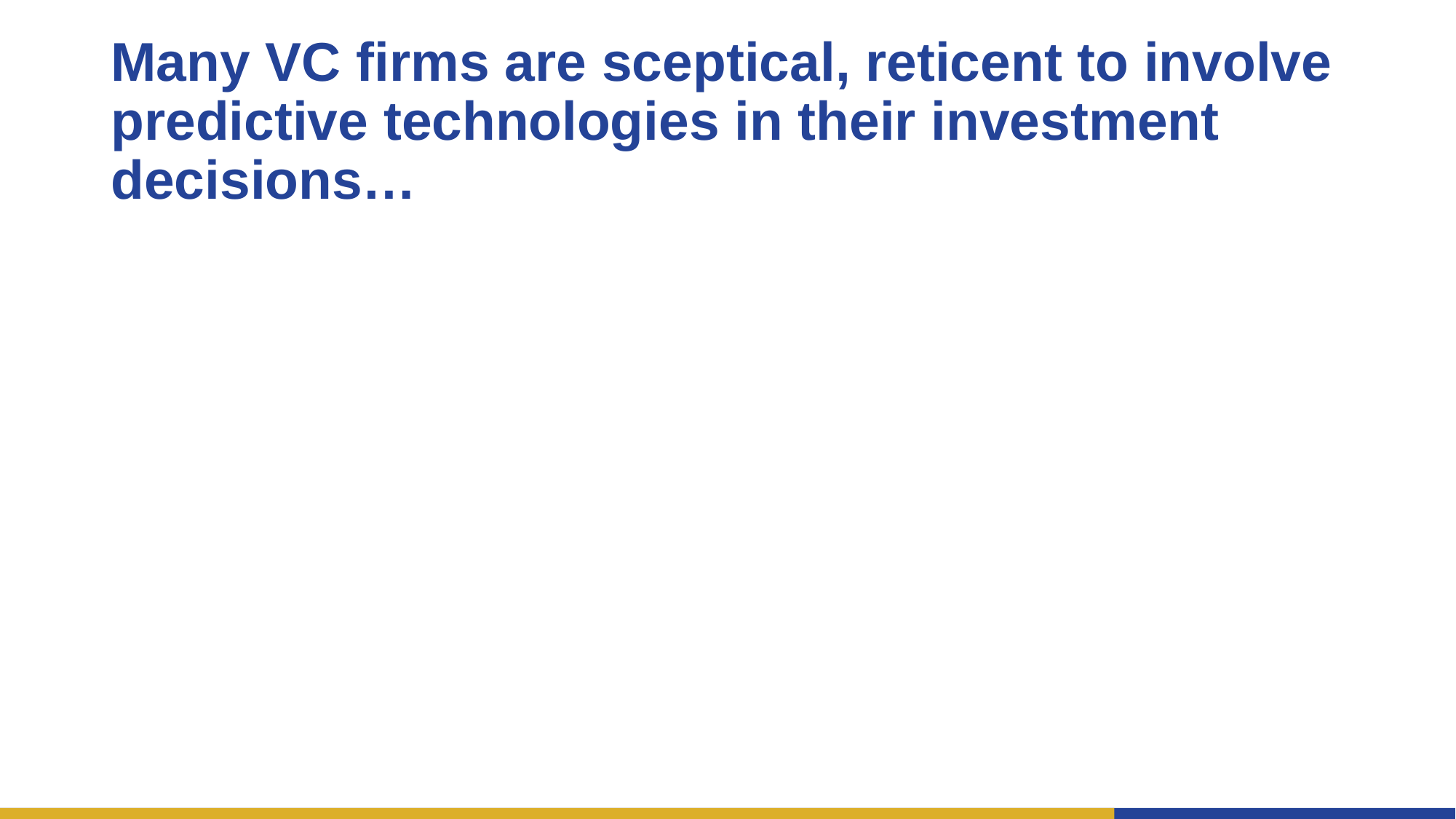

# Many VC firms are sceptical, reticent to involve predictive technologies in their investment decisions…